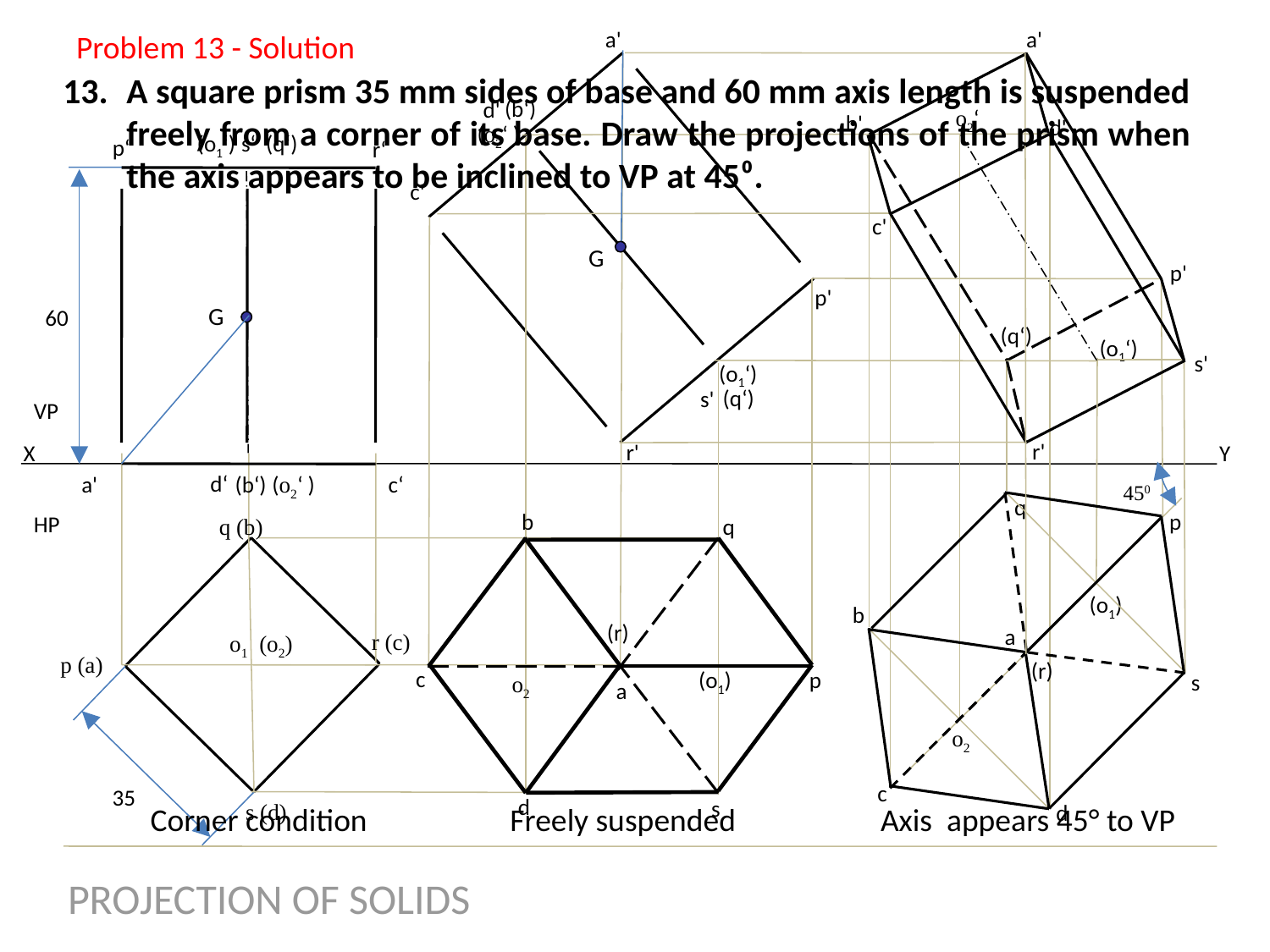

a'
a'
Problem 13 - Solution
A square prism 35 mm sides of base and 60 mm axis length is suspended freely from a corner of its base. Draw the projections of the prism when the axis appears to be inclined to VP at 45⁰.
(b‘)
d'
o2‘
b'
d'
(o2‘ )
(o1‘)
s‘
(q‘)
p‘
r‘
c'
c'
G

p'
p'
G
60

(q‘)
(o1‘)
s'
(o1‘)
(q‘)

s'
VP

HP
r'
r'
Y
X
d‘
a'
(o2‘ )
c‘
(b‘)
450
q
b
p
q (b)

q
(o1)
b
(r)
a
 r (c)
o1  (o2)

p (a)

(r)
c
(o1)
p
s
o2
a
o2
c
35
d
s
s (d)

d
Corner condition
Freely suspended
Axis  appears 45° to VP
PROJECTION OF SOLIDS